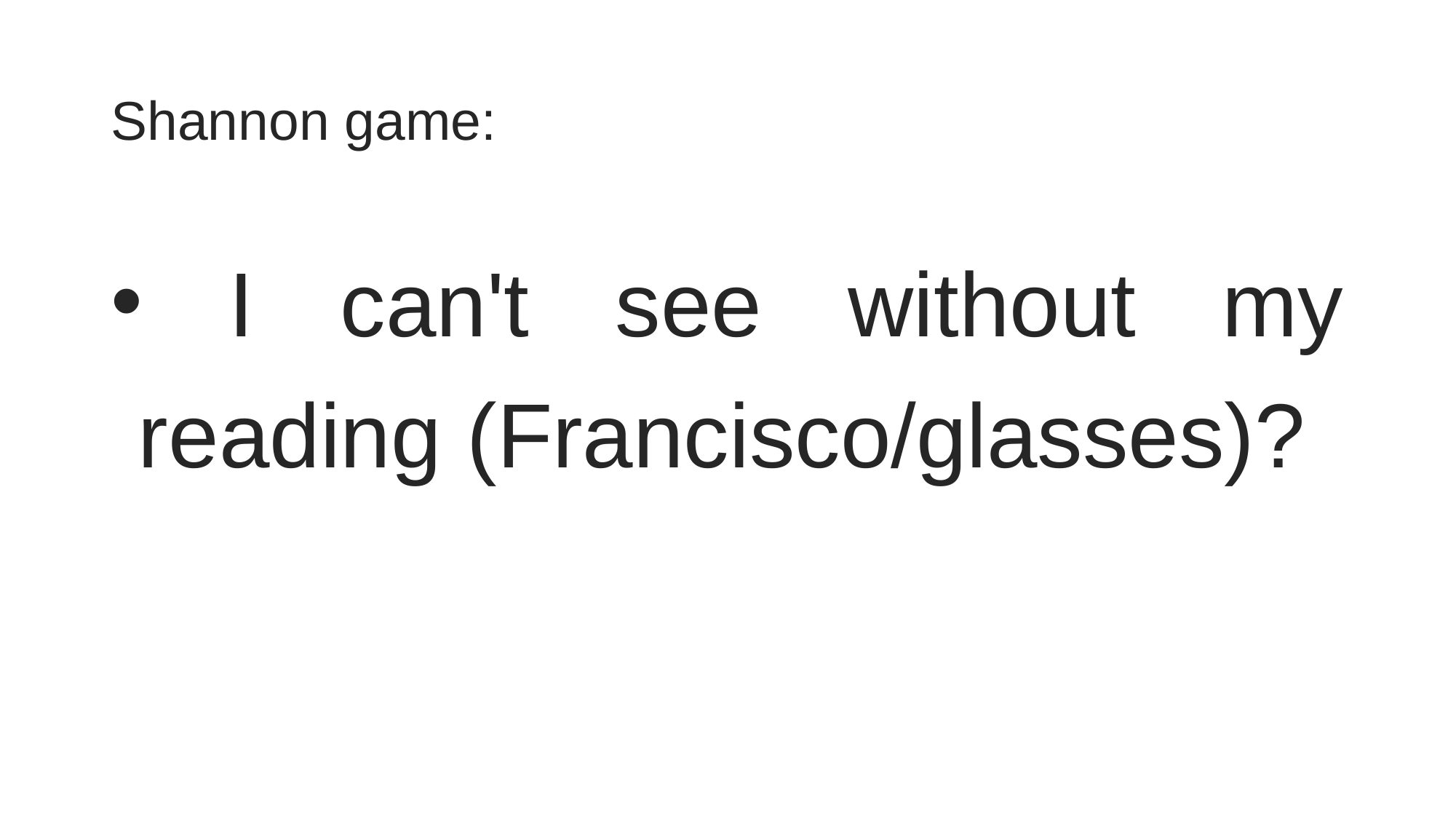

# Shannon game:
 I can't see without my reading (Francisco/glasses)?